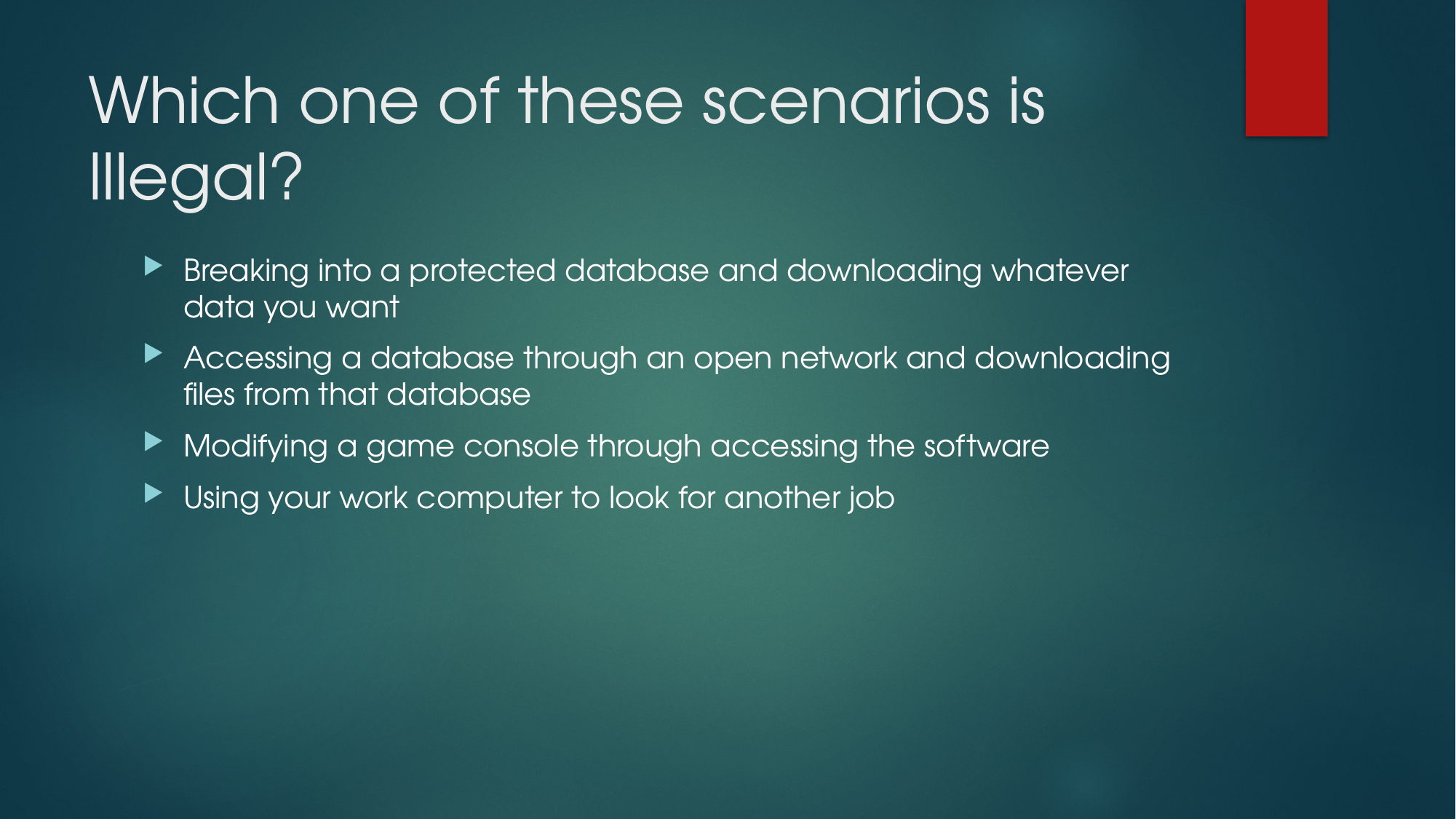

# Which one of these scenarios is Illegal?
Breaking into a protected database and downloading whatever data you want
Accessing a database through an open network and downloading files from that database
Modifying a game console through accessing the software
Using your work computer to look for another job